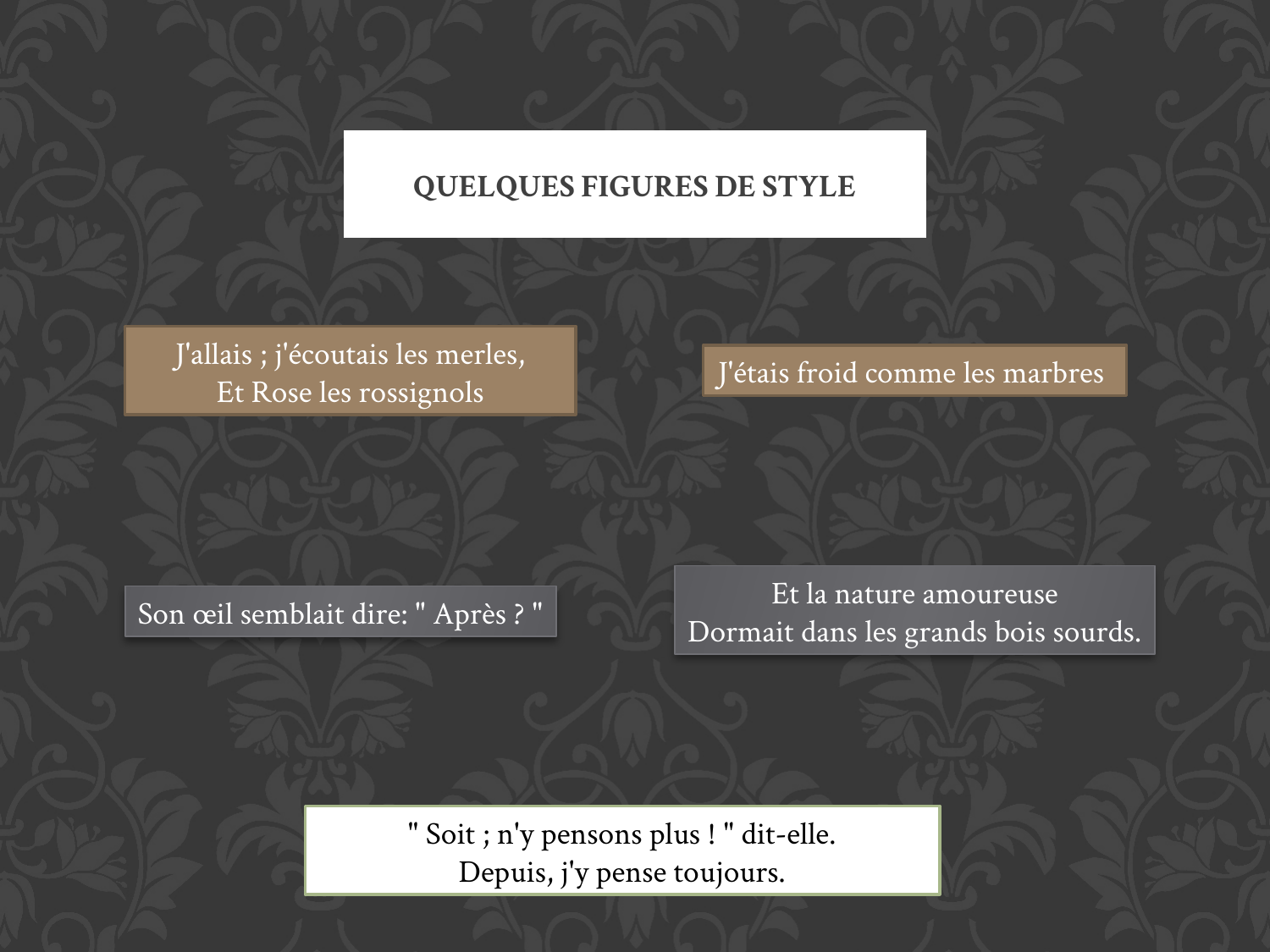

Quelques figures de style
J'allais ; j'écoutais les merles,
Et Rose les rossignols
J'étais froid comme les marbres
Et la nature amoureuse
Dormait dans les grands bois sourds.
Son œil semblait dire: " Après ? "
" Soit ; n'y pensons plus ! " dit-elle.
Depuis, j'y pense toujours.